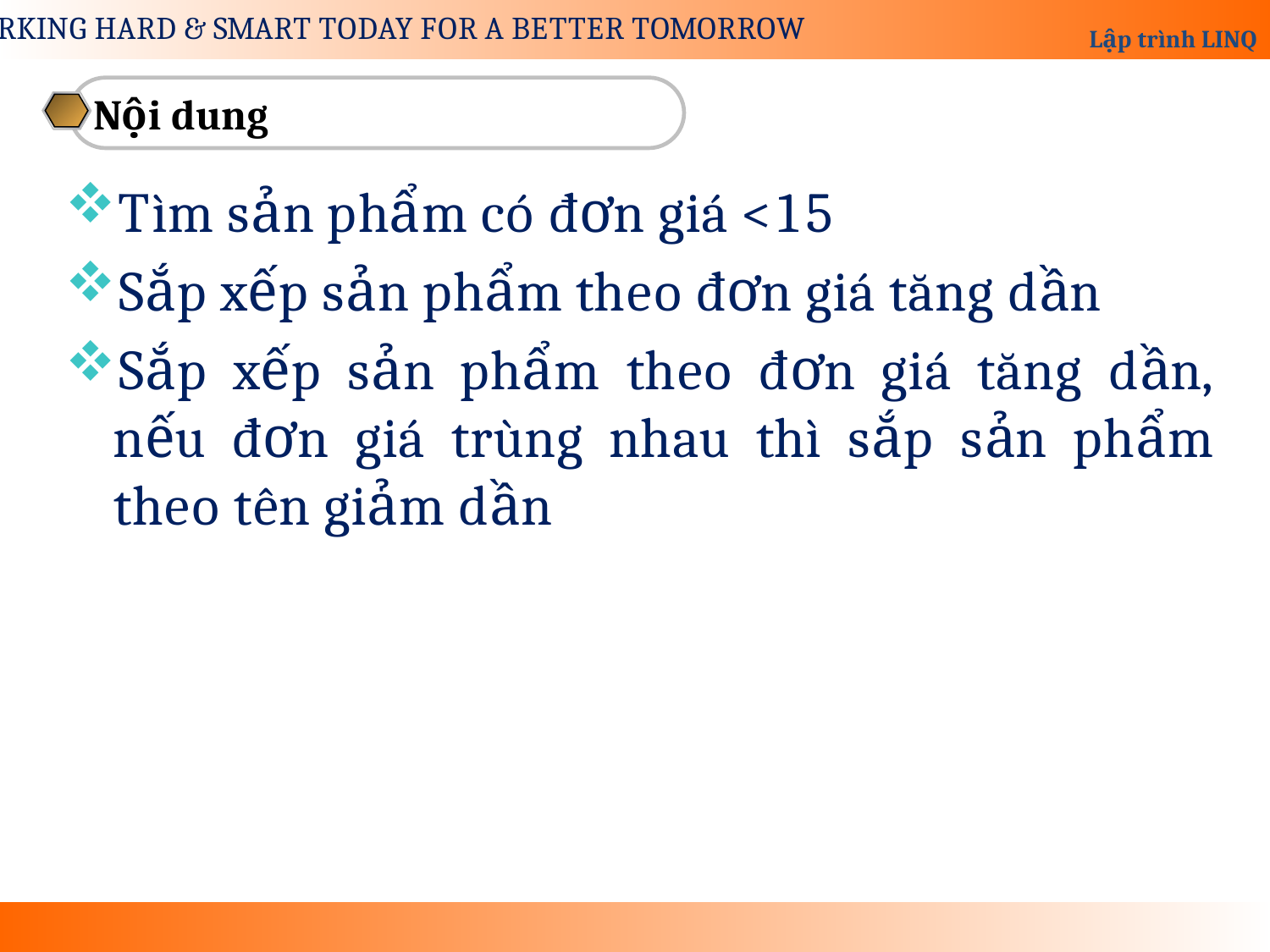

Nội dung

Tìm sản phẩm có đơn giá <15
Sắp xếp sản phẩm theo đơn giá tăng dần
Sắp xếp sản phẩm theo đơn giá tăng dần, nếu đơn giá trùng nhau thì sắp sản phẩm theo tên giảm dần